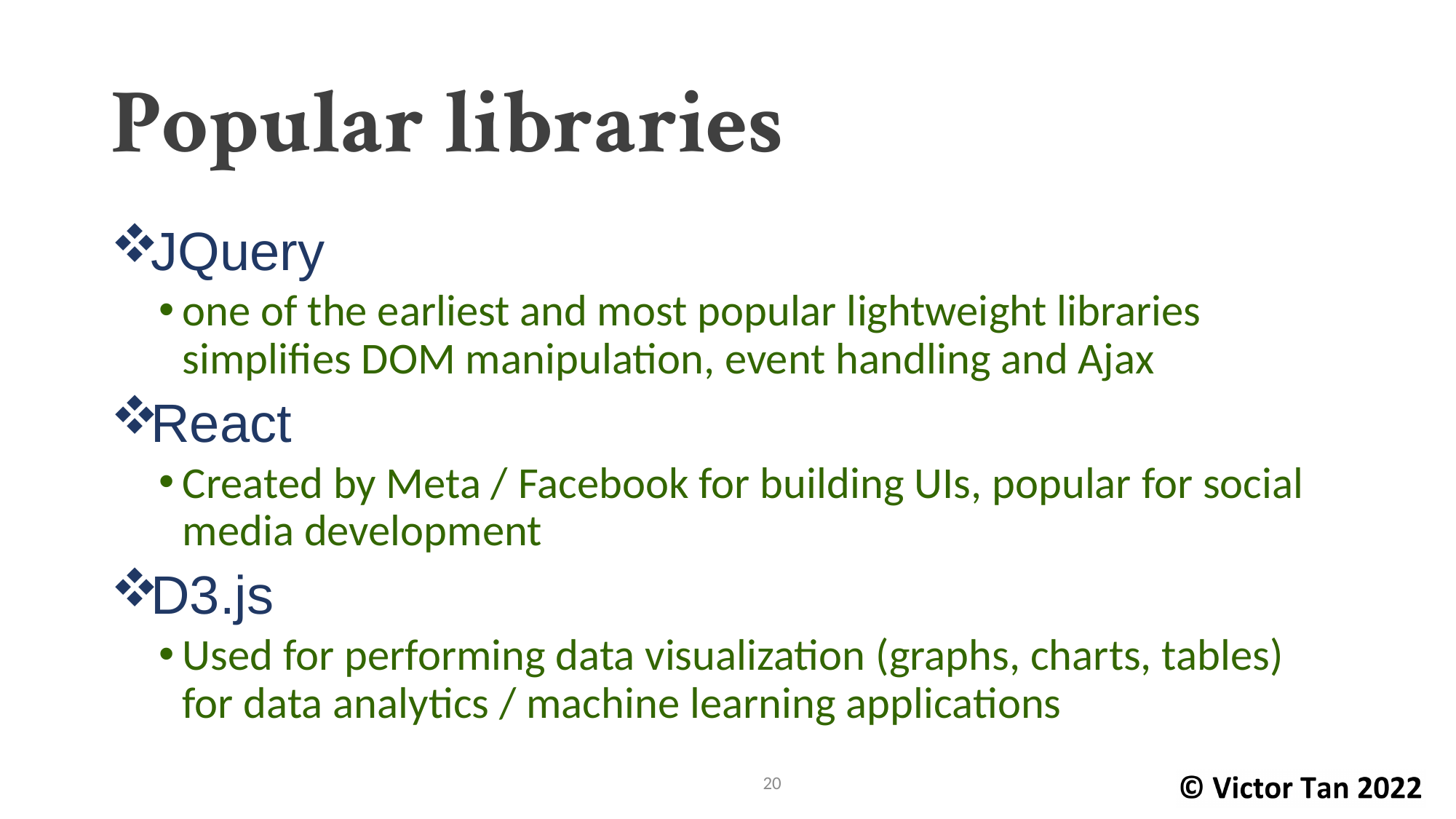

# Popular libraries
JQuery
one of the earliest and most popular lightweight libraries simplifies DOM manipulation, event handling and Ajax
React
Created by Meta / Facebook for building UIs, popular for social media development
D3.js
Used for performing data visualization (graphs, charts, tables) for data analytics / machine learning applications

20